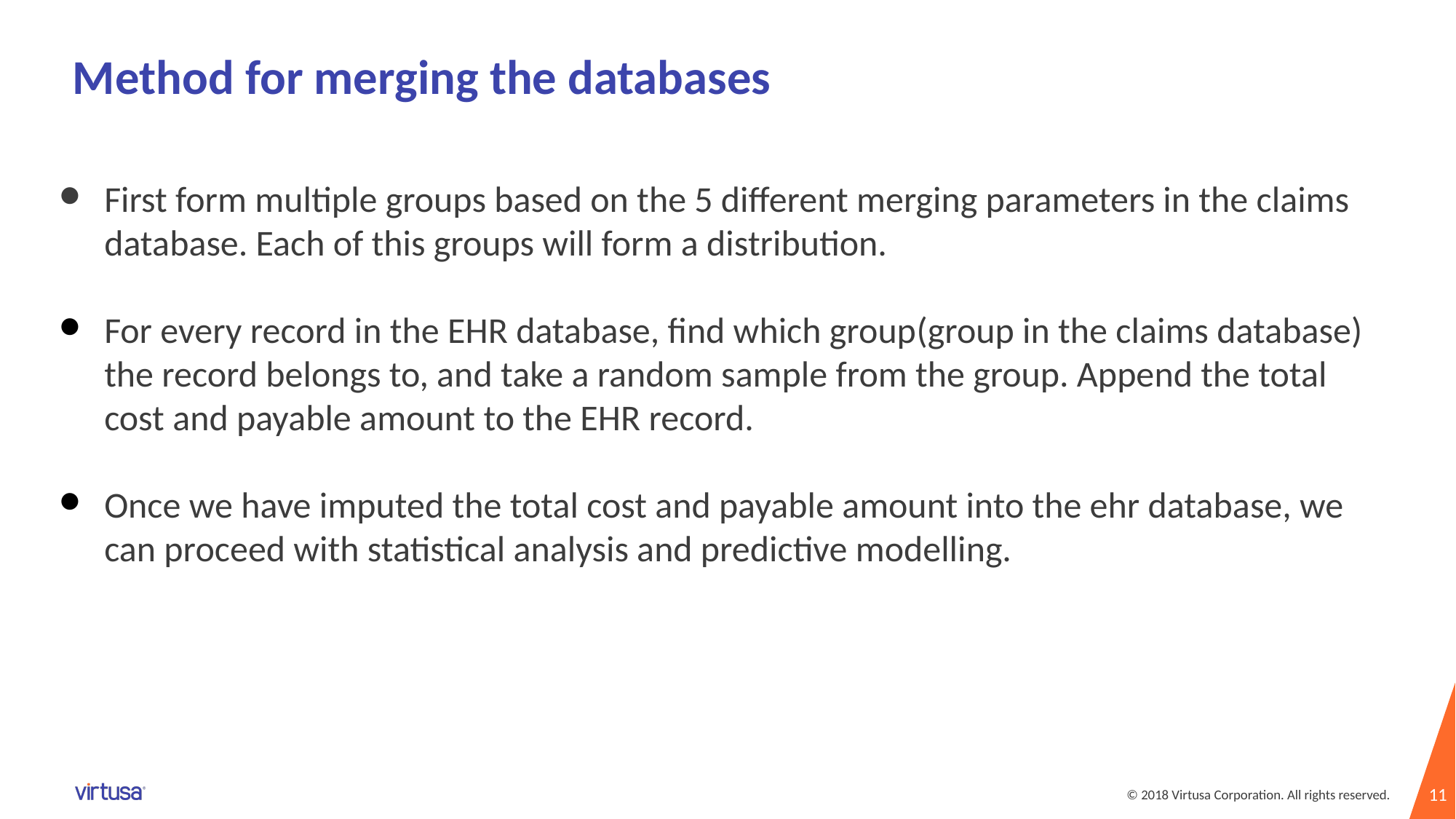

# Method for merging the databases
First form multiple groups based on the 5 different merging parameters in the claims database. Each of this groups will form a distribution.

For every record in the EHR database, find which group(group in the claims database) the record belongs to, and take a random sample from the group. Append the total cost and payable amount to the EHR record.

Once we have imputed the total cost and payable amount into the ehr database, we can proceed with statistical analysis and predictive modelling.